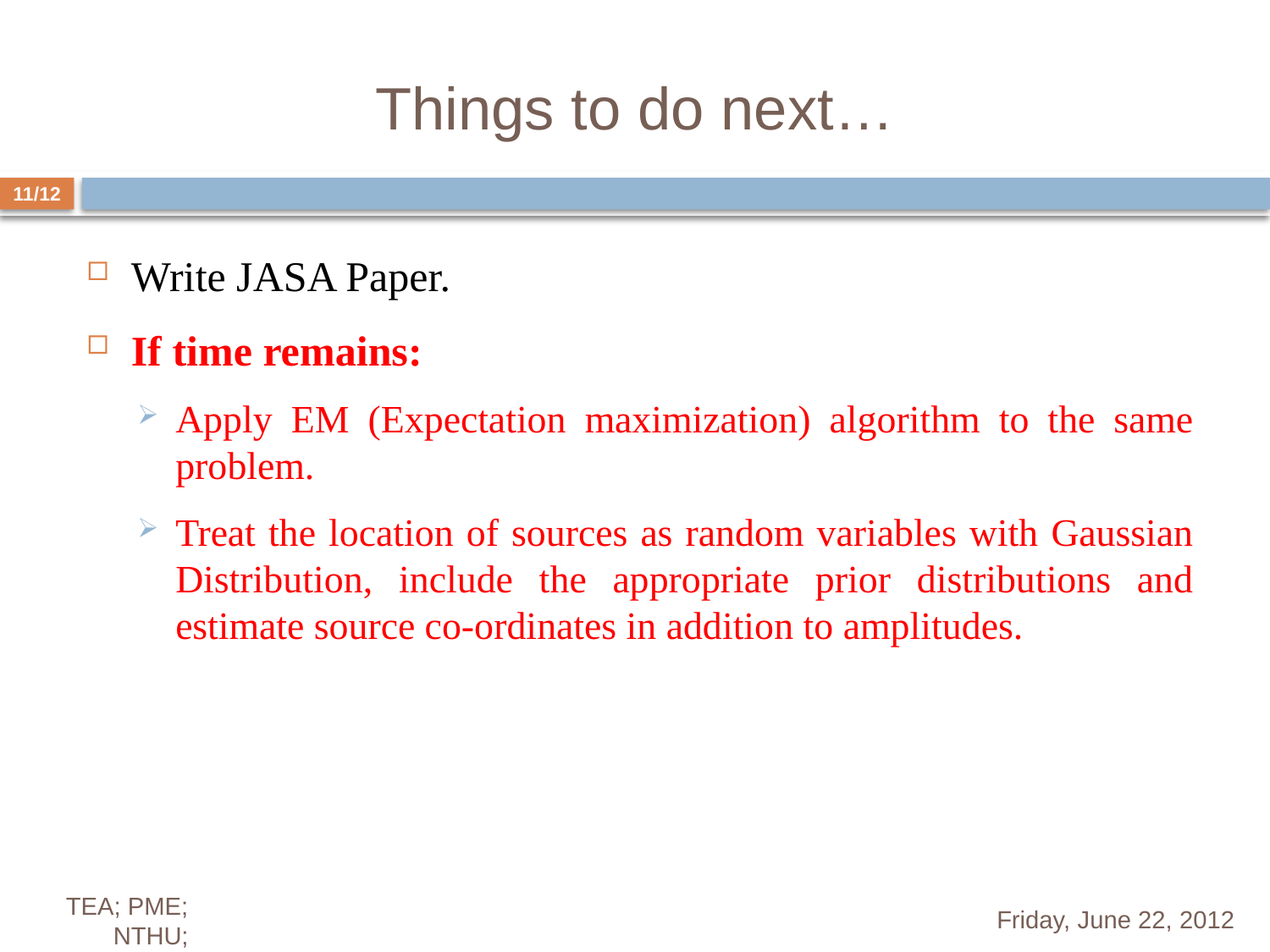

# Things to do next…
11/12
Write JASA Paper.
If time remains:
Apply EM (Expectation maximization) algorithm to the same problem.
Treat the location of sources as random variables with Gaussian Distribution, include the appropriate prior distributions and estimate source co-ordinates in addition to amplitudes.

Friday, June 22, 2012
TEA; PME; NTHU;